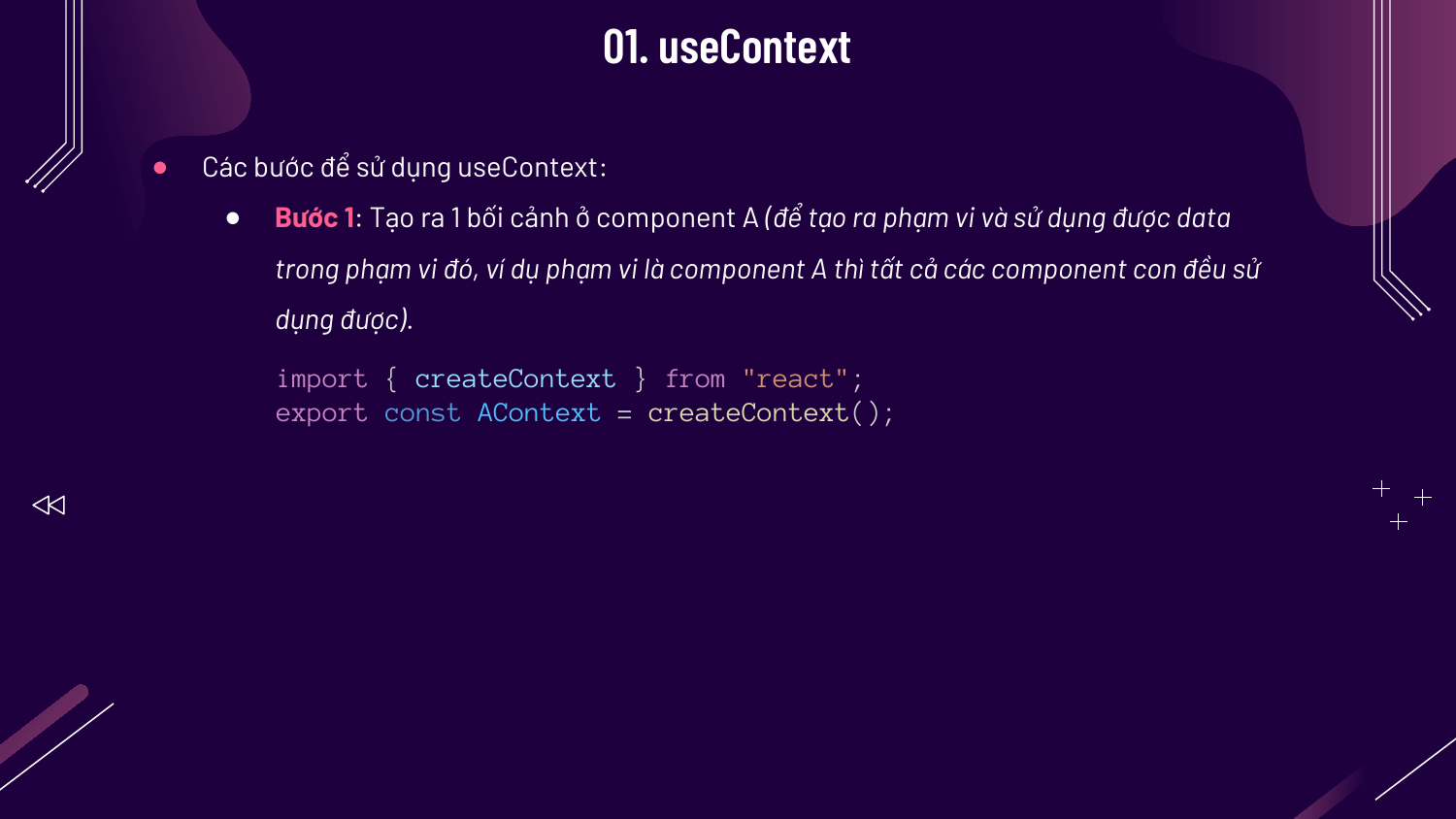

# 01. useContext
Các bước để sử dụng useContext:
Bước 1: Tạo ra 1 bối cảnh ở component A (để tạo ra phạm vi và sử dụng được data trong phạm vi đó, ví dụ phạm vi là component A thì tất cả các component con đều sử dụng được).
import { createContext } from "react";
export const AContext = createContext();